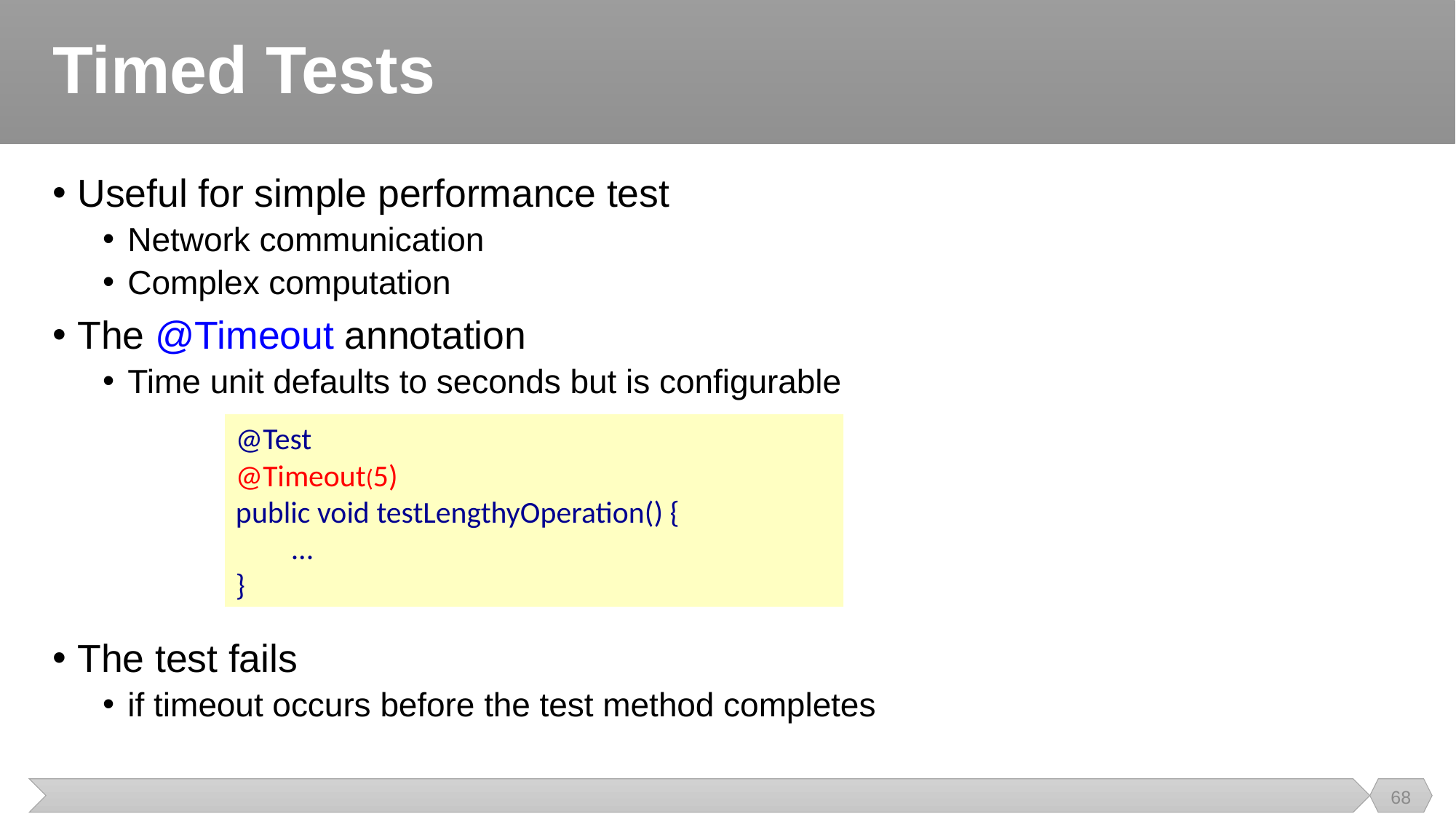

# Timed Tests
Useful for simple performance test
Network communication
Complex computation
The @Timeout annotation
Time unit defaults to seconds but is configurable

The test fails
if timeout occurs before the test method completes
@Test
@Timeout(5)
public void testLengthyOperation() {
        ...
}
68